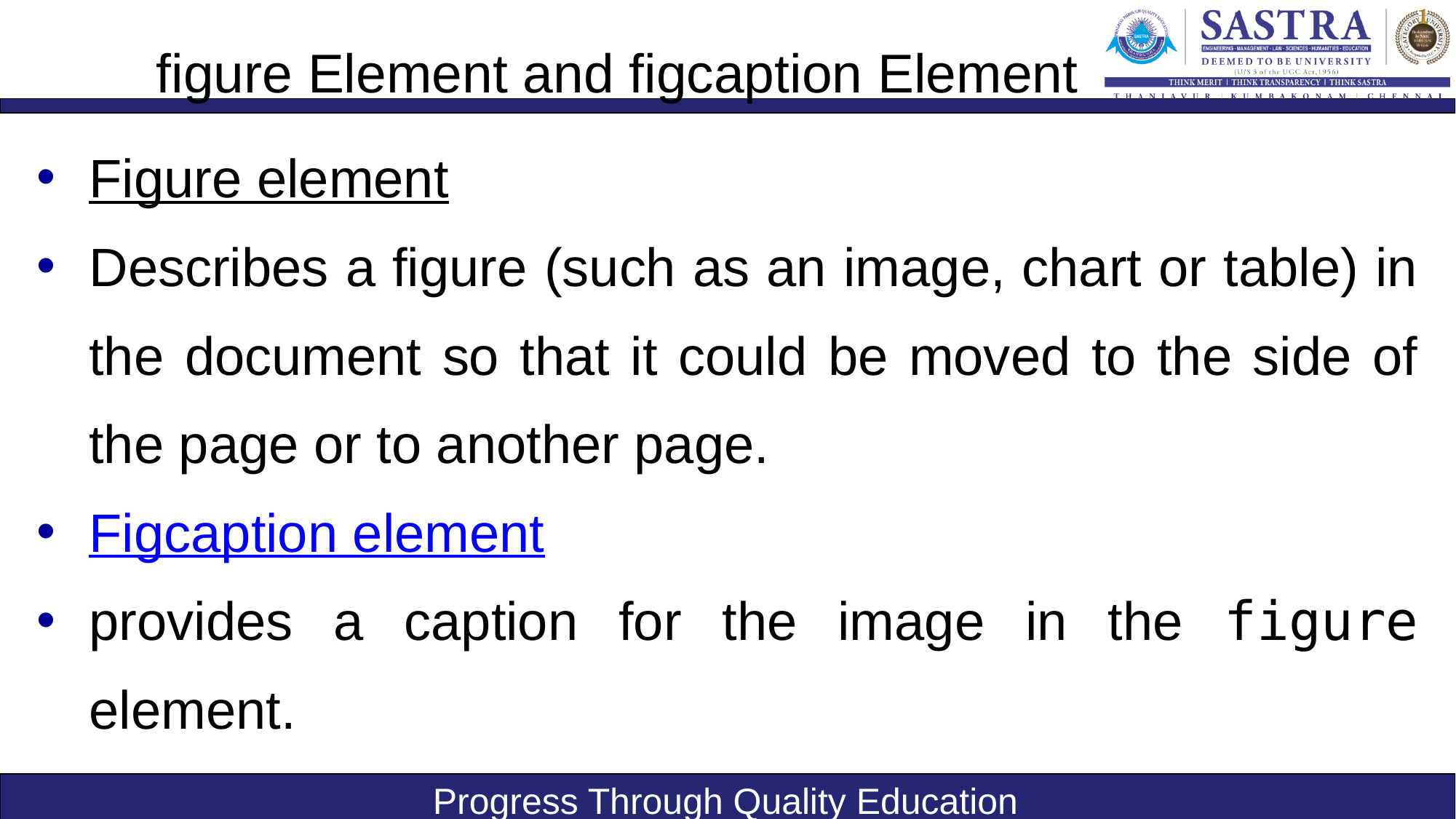

# figure Element and figcaption Element
Figure element
Describes a figure (such as an image, chart or table) in the document so that it could be moved to the side of the page or to another page.
Figcaption element
provides a caption for the image in the figure element.